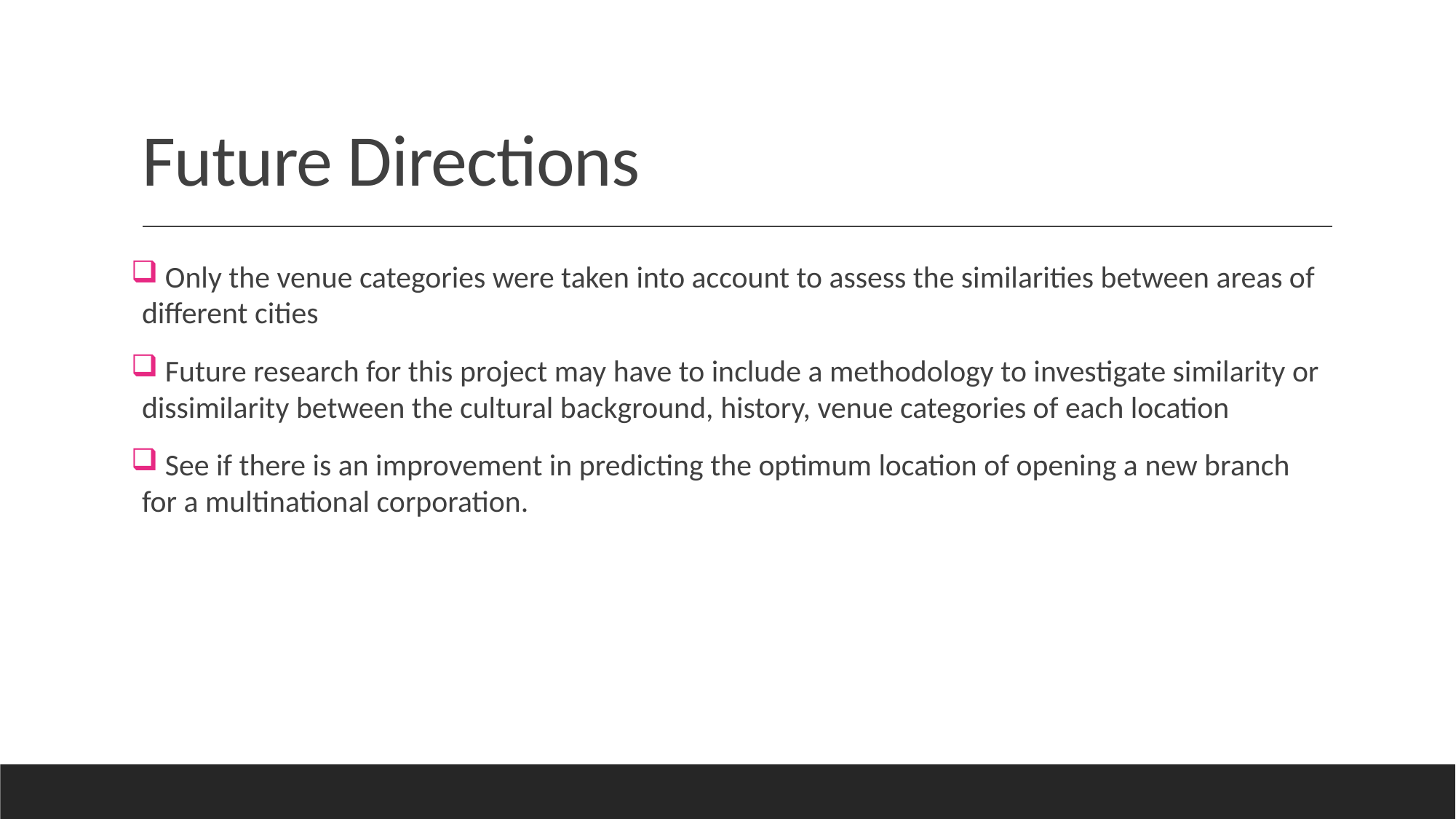

# Future Directions
 Only the venue categories were taken into account to assess the similarities between areas of different cities
 Future research for this project may have to include a methodology to investigate similarity or dissimilarity between the cultural background, history, venue categories of each location
 See if there is an improvement in predicting the optimum location of opening a new branch for a multinational corporation.